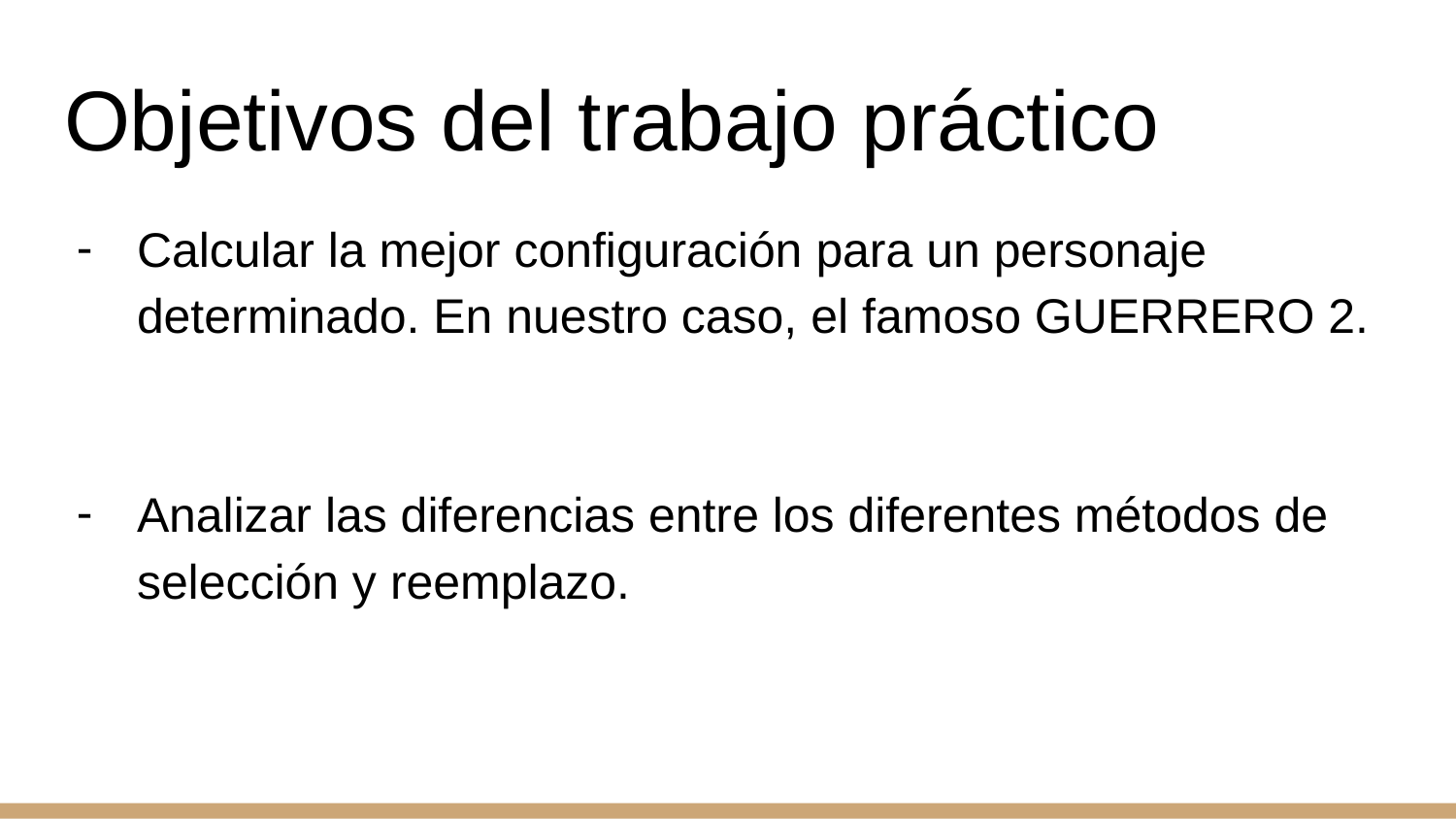

# Objetivos del trabajo práctico
Calcular la mejor configuración para un personaje determinado. En nuestro caso, el famoso GUERRERO 2.

Analizar las diferencias entre los diferentes métodos de selección y reemplazo.